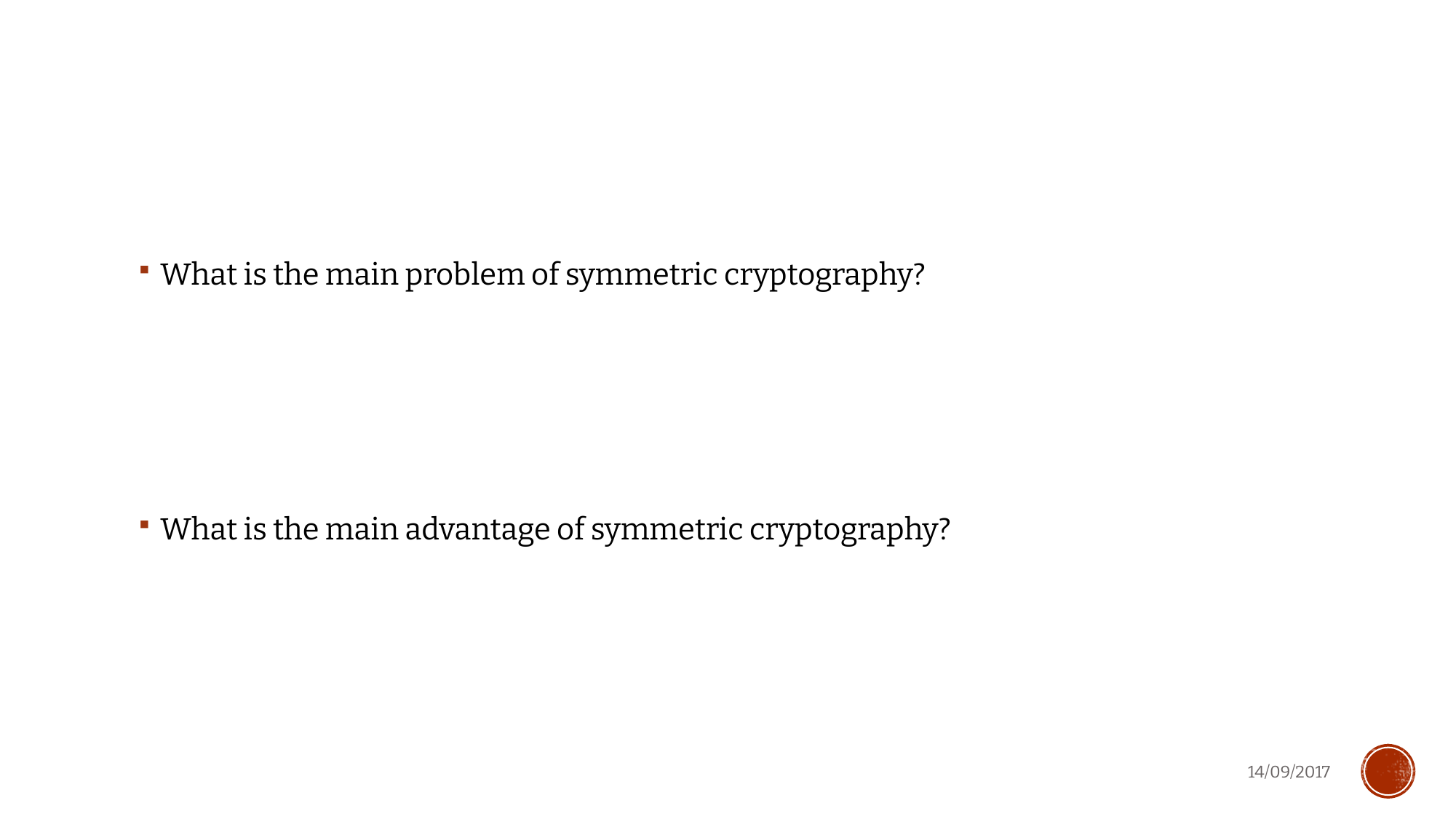

What is the main problem of symmetric cryptography?

What is the main advantage of symmetric cryptography?

14/09/2017